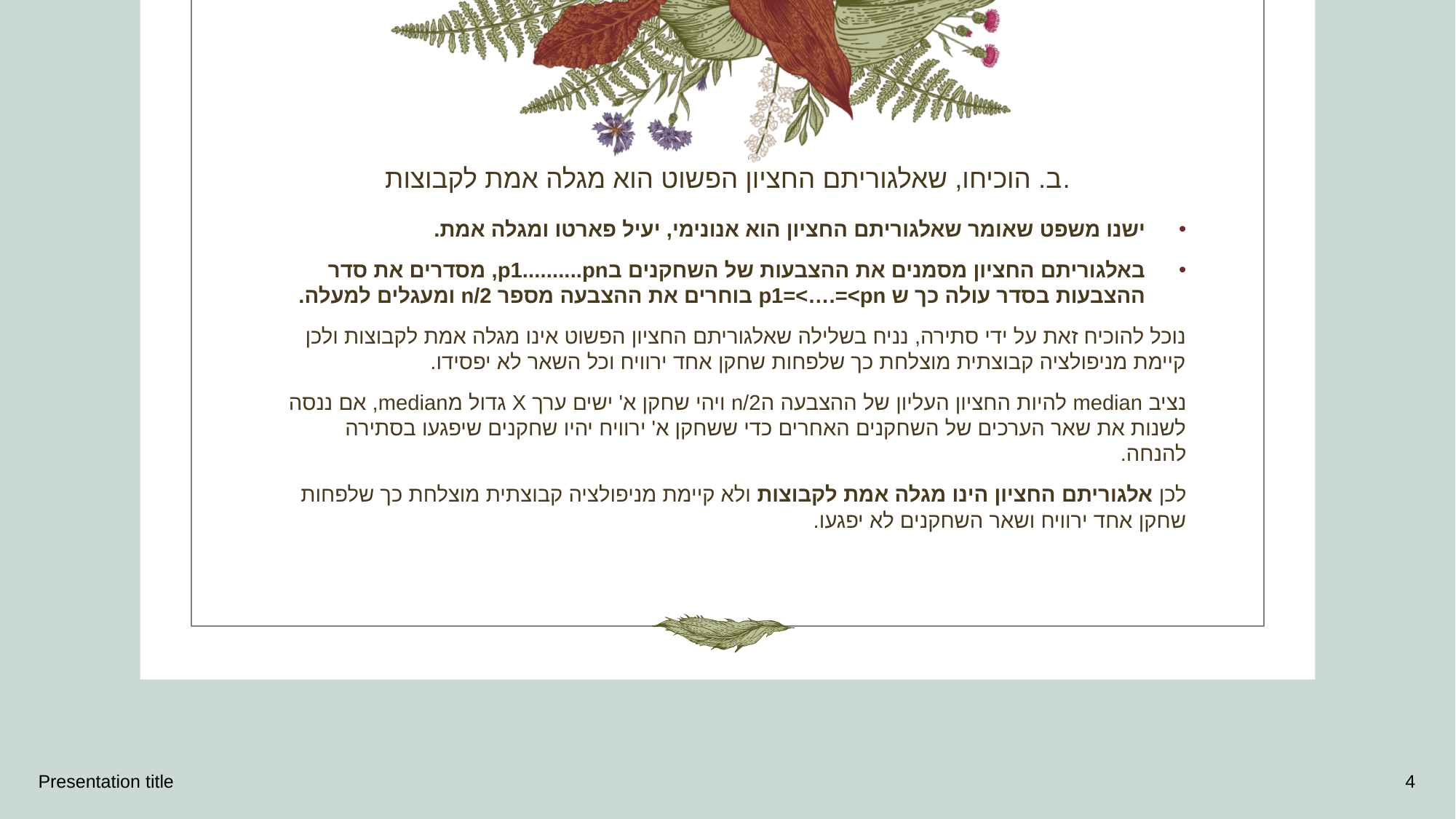

ב. הוכיחו, שאלגוריתם החציון הפשוט הוא מגלה אמת לקבוצות.

ישנו משפט שאומר שאלגוריתם החציון הוא אנונימי, יעיל פארטו ומגלה אמת.
באלגוריתם החציון מסמנים את ההצבעות של השחקנים בp1..........pn, מסדרים את סדר ההצבעות בסדר עולה כך ש p1=<….=<pn בוחרים את ההצבעה מספר n/2 ומעגלים למעלה.
נוכל להוכיח זאת על ידי סתירה, נניח בשלילה שאלגוריתם החציון הפשוט אינו מגלה אמת לקבוצות ולכן קיימת מניפולציה קבוצתית מוצלחת כך שלפחות שחקן אחד ירוויח וכל השאר לא יפסידו.
נציב median להיות החציון העליון של ההצבעה הn/2 ויהי שחקן א' ישים ערך X גדול מmedian, אם ננסה לשנות את שאר הערכים של השחקנים האחרים כדי ששחקן א' ירוויח יהיו שחקנים שיפגעו בסתירה להנחה.
לכן אלגוריתם החציון הינו מגלה אמת לקבוצות ולא קיימת מניפולציה קבוצתית מוצלחת כך שלפחות שחקן אחד ירוויח ושאר השחקנים לא יפגעו.
Presentation title
4